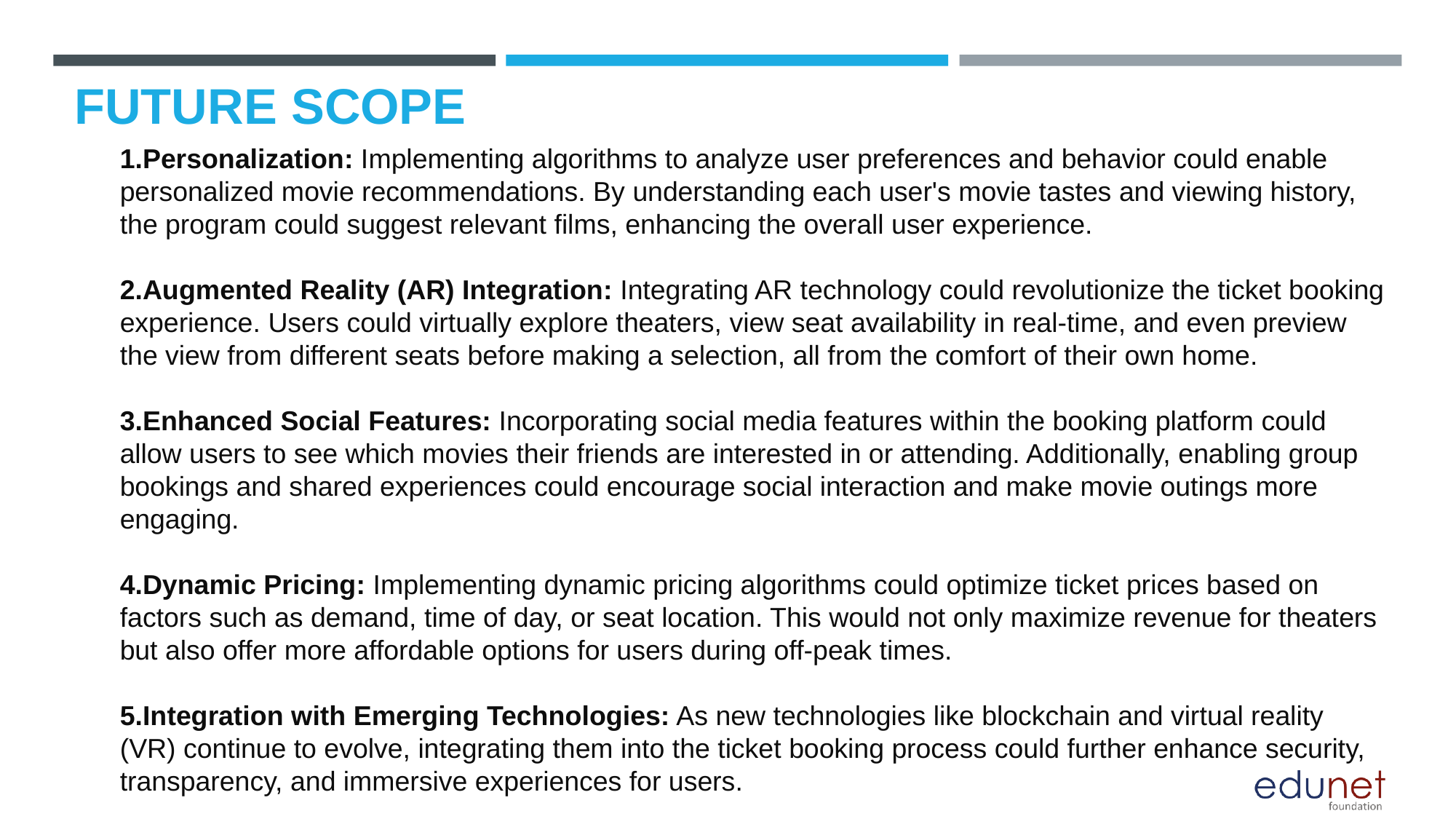

# FUTURE SCOPE
Personalization: Implementing algorithms to analyze user preferences and behavior could enable personalized movie recommendations. By understanding each user's movie tastes and viewing history, the program could suggest relevant films, enhancing the overall user experience.

Augmented Reality (AR) Integration: Integrating AR technology could revolutionize the ticket booking experience. Users could virtually explore theaters, view seat availability in real-time, and even preview the view from different seats before making a selection, all from the comfort of their own home.

Enhanced Social Features: Incorporating social media features within the booking platform could allow users to see which movies their friends are interested in or attending. Additionally, enabling group bookings and shared experiences could encourage social interaction and make movie outings more engaging.

Dynamic Pricing: Implementing dynamic pricing algorithms could optimize ticket prices based on factors such as demand, time of day, or seat location. This would not only maximize revenue for theaters but also offer more affordable options for users during off-peak times.

Integration with Emerging Technologies: As new technologies like blockchain and virtual reality (VR) continue to evolve, integrating them into the ticket booking process could further enhance security, transparency, and immersive experiences for users.